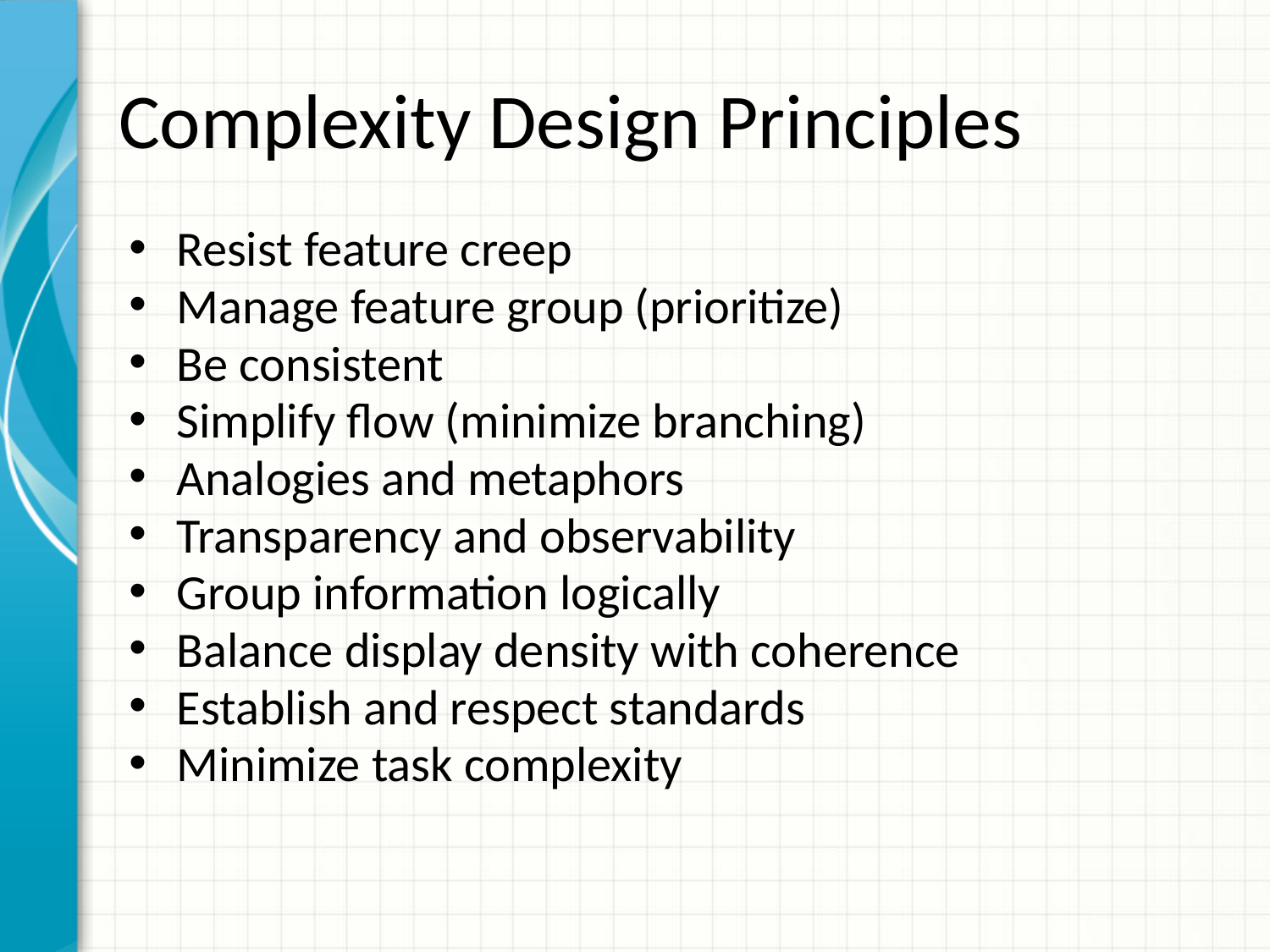

# Complexity Design Principles
Resist feature creep
Manage feature group (prioritize)
Be consistent
Simplify flow (minimize branching)
Analogies and metaphors
Transparency and observability
Group information logically
Balance display density with coherence
Establish and respect standards
Minimize task complexity